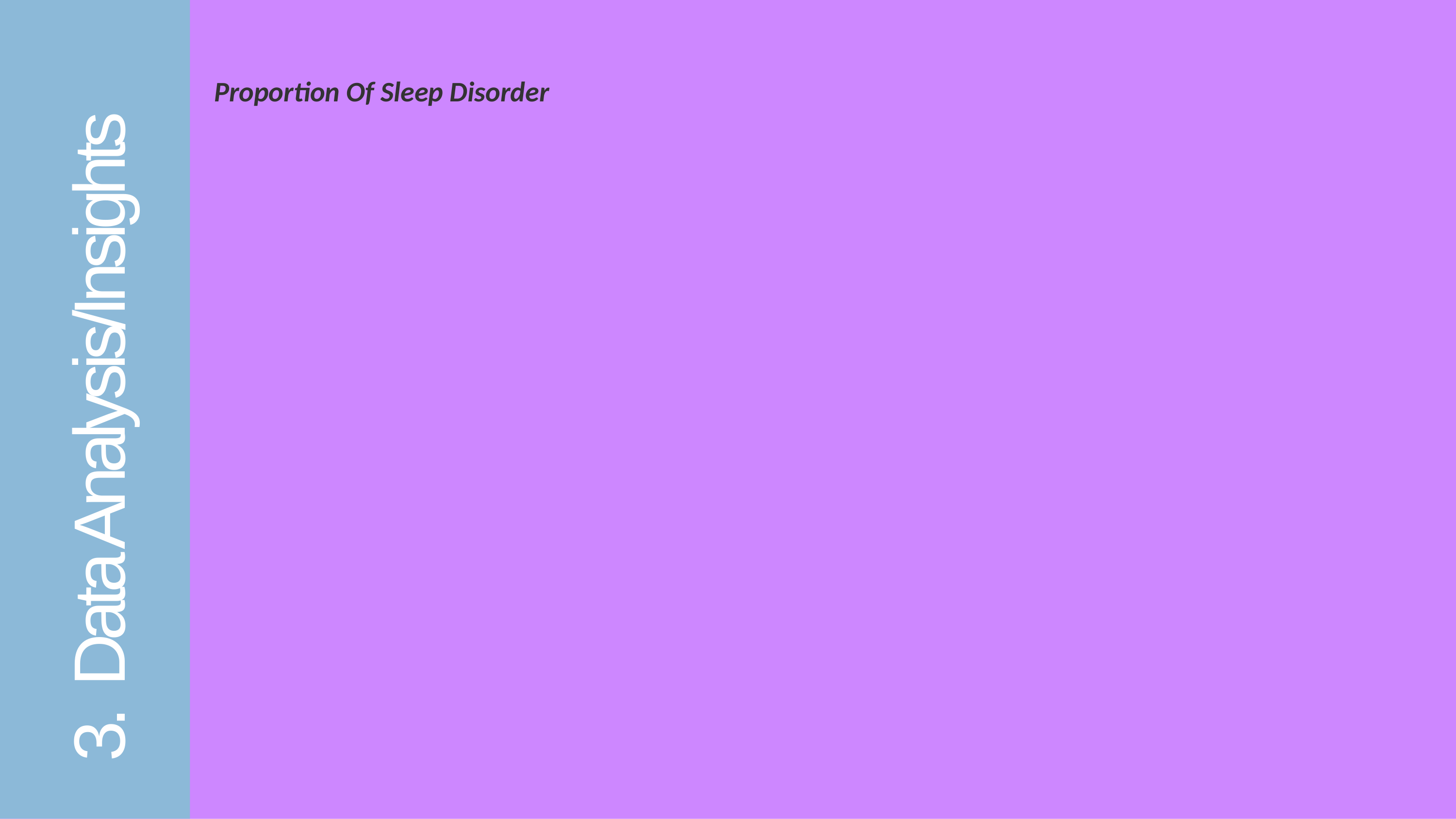

3.  Data Analysis/Insights
Proportion Of Sleep Disorder